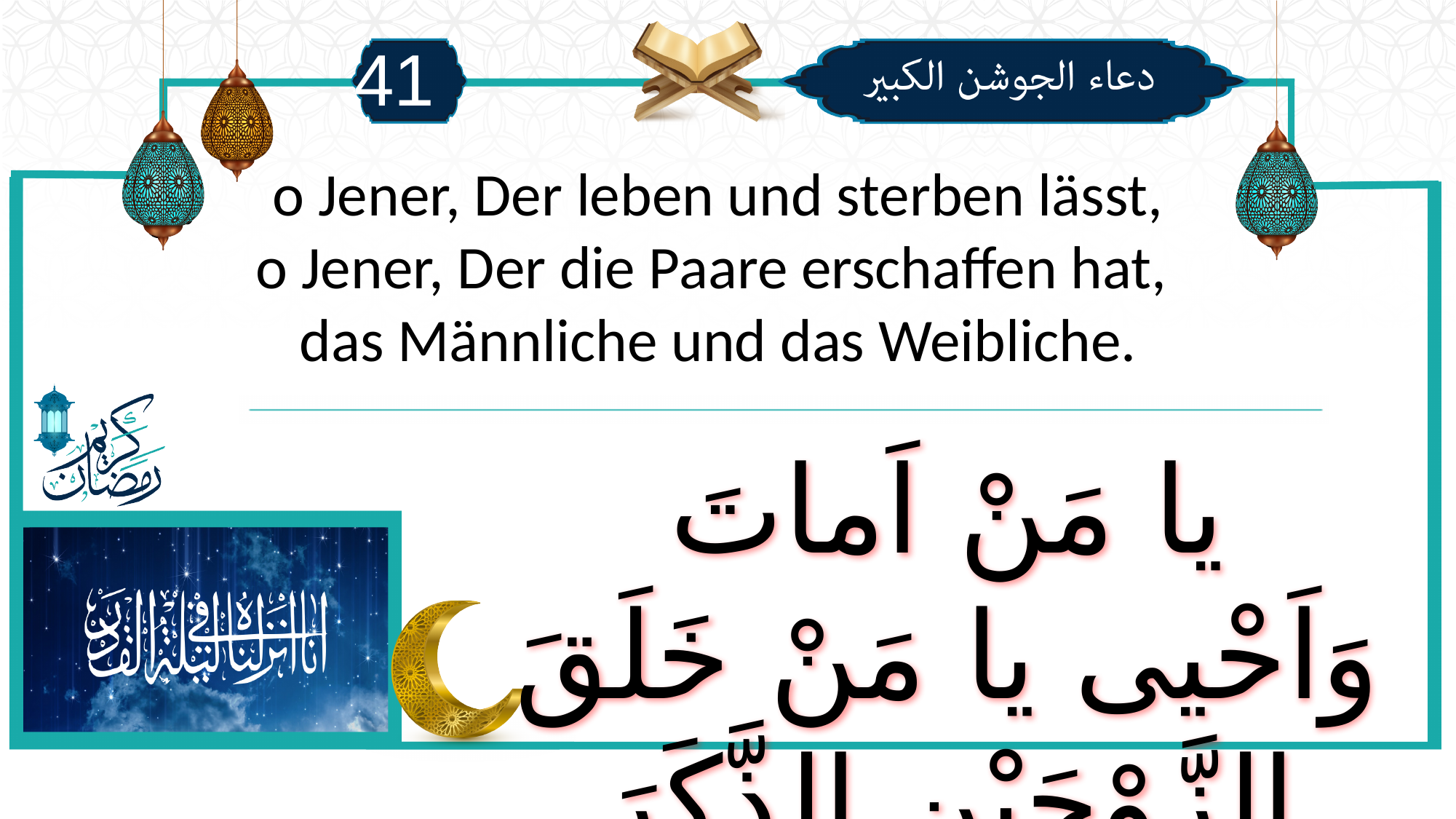

41
 o Jener, Der leben und sterben lässt,
o Jener, Der die Paare erschaffen hat,
das Männliche und das Weibliche.
يا مَنْ اَماتَ وَاَحْيى يا مَنْ خَلَقَ الزَّوْجَيْنِ الذَّكَرَ وَالاْنْثى